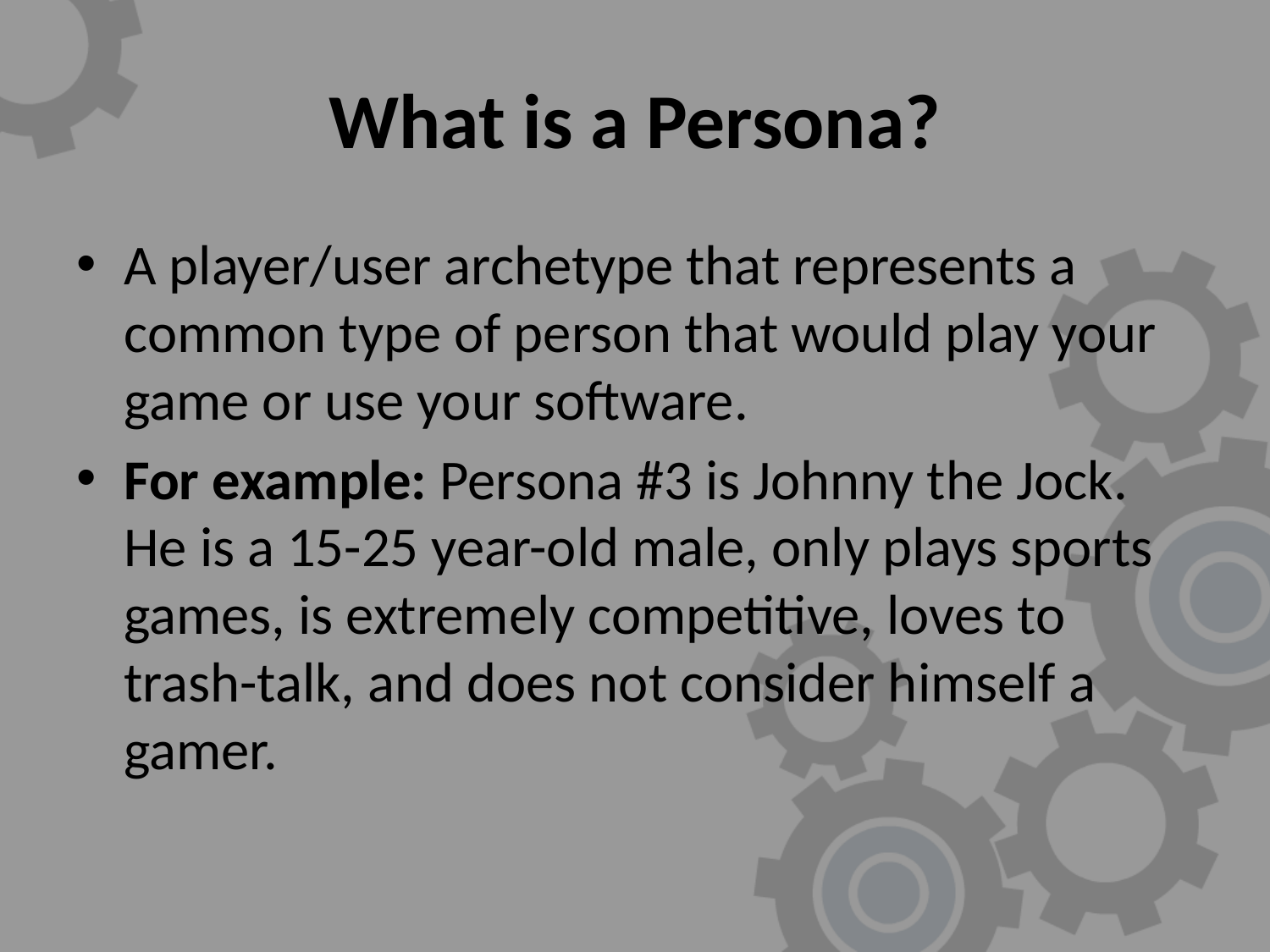

# What is a Persona?
A player/user archetype that represents a common type of person that would play your game or use your software.
For example: Persona #3 is Johnny the Jock. He is a 15-25 year-old male, only plays sports games, is extremely competitive, loves to trash-talk, and does not consider himself a gamer.